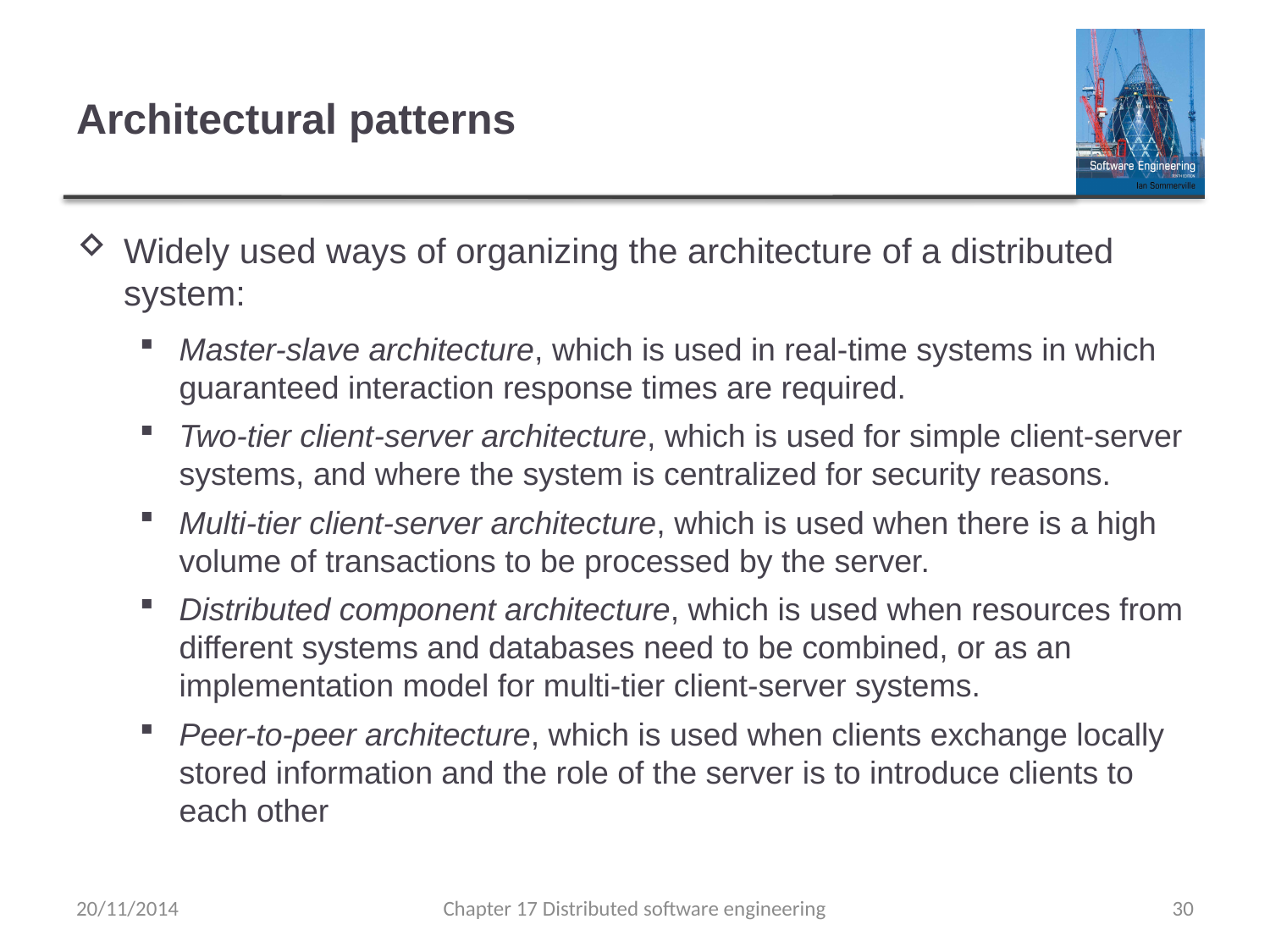

# Architectural patterns
Widely used ways of organizing the architecture of a distributed system:
Master-slave architecture, which is used in real-time systems in which guaranteed interaction response times are required.
Two-tier client-server architecture, which is used for simple client-server systems, and where the system is centralized for security reasons.
Multi-tier client-server architecture, which is used when there is a high volume of transactions to be processed by the server.
Distributed component architecture, which is used when resources from different systems and databases need to be combined, or as an implementation model for multi-tier client-server systems.
Peer-to-peer architecture, which is used when clients exchange locally stored information and the role of the server is to introduce clients to each other

20/11/2014
Chapter 17 Distributed software engineering
30